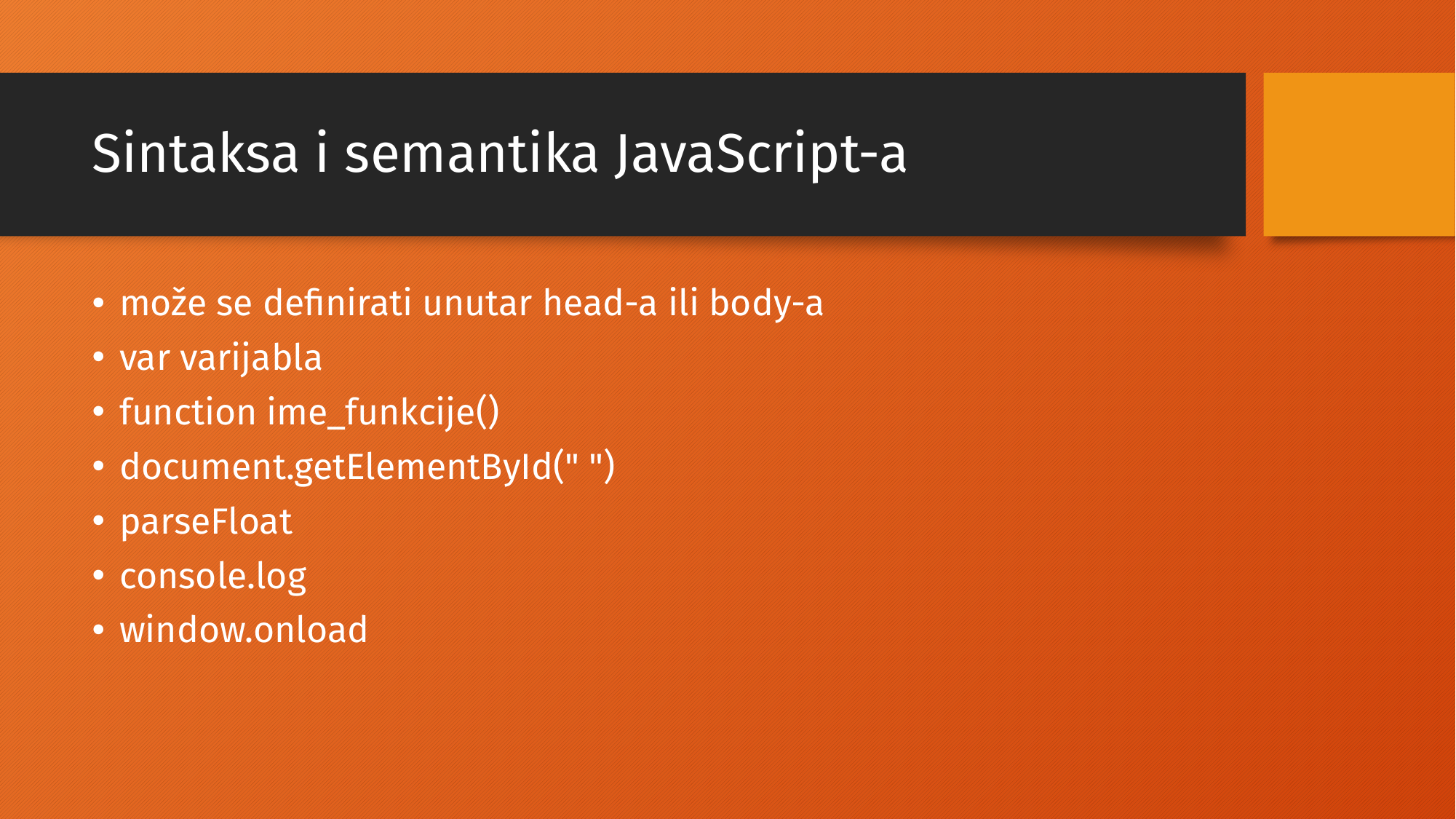

# Sintaksa i semantika JavaScript-a
može se definirati unutar head-a ili body-a
var varijabla
function ime_funkcije()
document.getElementById(" ")
parseFloat
console.log
window.onload